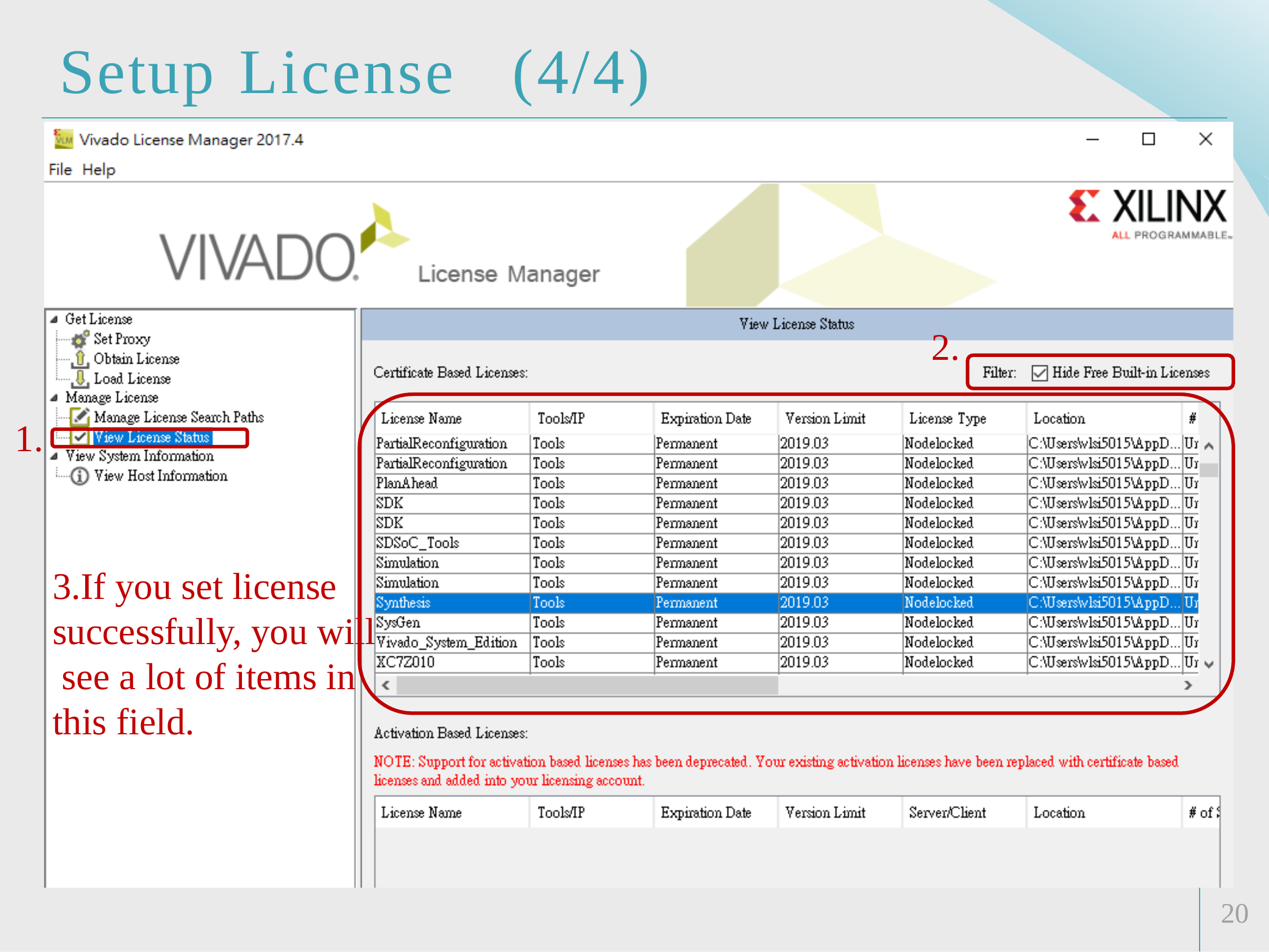

# Setup License
(4/4)

2.

1.

3.If you set license  successfully, you will  see a lot of items in  this field.

20